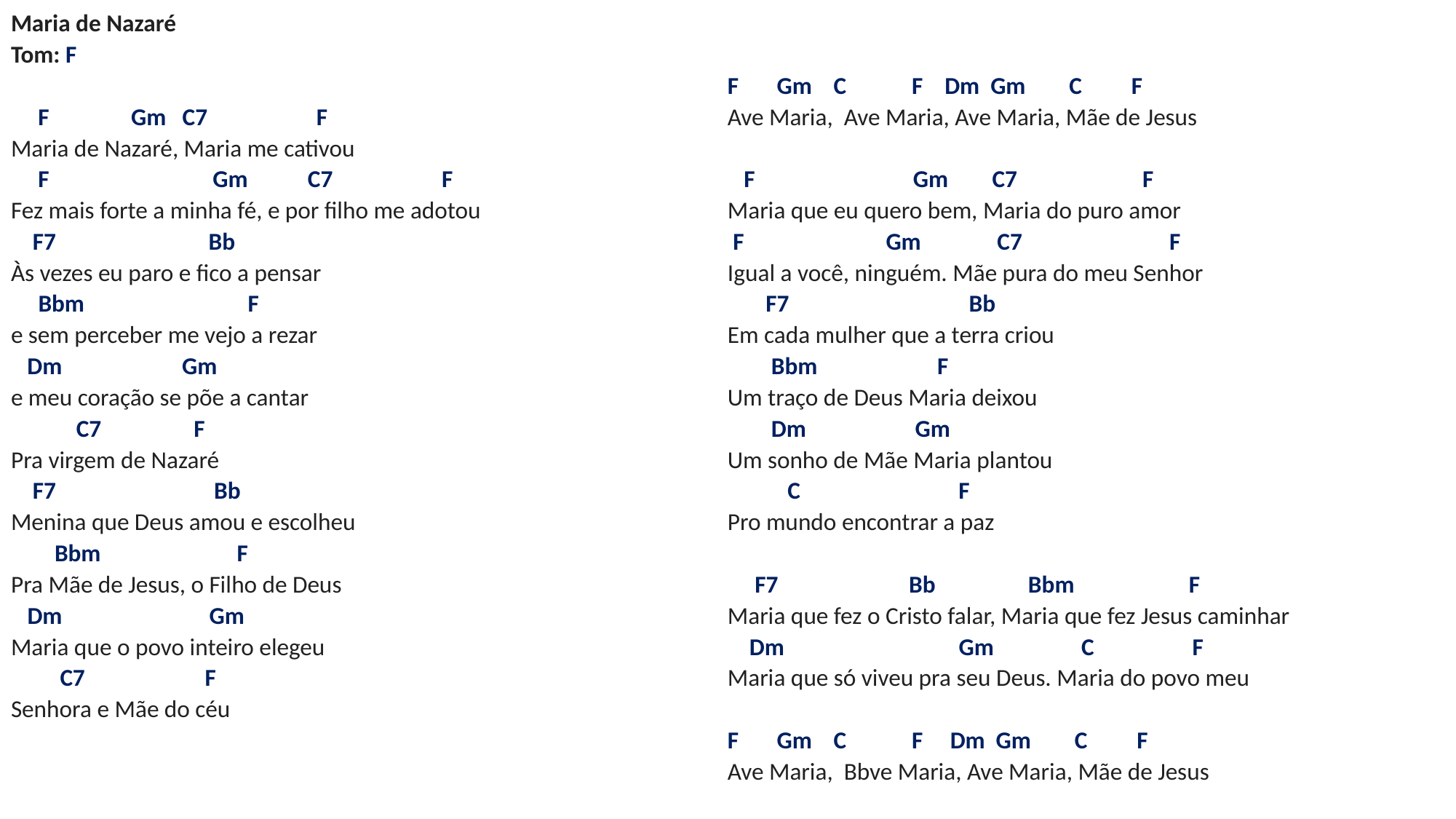

# Maria de Nazaré Tom: F   F               Gm   C7                    F Maria de Nazaré, Maria me cativou F                              Gm           C7                    F Fez mais forte a minha fé, e por filho me adotou F7                            Bb Às vezes eu paro e fico a pensar Bbm                              F e sem perceber me vejo a rezar Dm                      Gm e meu coração se põe a cantar C7                 F Pra virgem de Nazaré F7                             Bb Menina que Deus amou e escolheu Bbm                         F Pra Mãe de Jesus, o Filho de Deus Dm                           Gm Maria que o povo inteiro elegeu C7                      F Senhora e Mãe do céu   F       Gm    C            F    Dm  Gm        C         F Ave Maria,  Ave Maria, Ave Maria, Mãe de Jesus   F                             Gm        C7                       F Maria que eu quero bem, Maria do puro amor F                          Gm              C7                           F Igual a você, ninguém. Mãe pura do meu Senhor F7                                 Bb Em cada mulher que a terra criou Bbm                      F Um traço de Deus Maria deixou Dm                    Gm Um sonho de Mãe Maria plantou C                             F Pro mundo encontrar a paz   F7                        Bb                 Bbm                     F Maria que fez o Cristo falar, Maria que fez Jesus caminhar Dm                                Gm                C                  F Maria que só viveu pra seu Deus. Maria do povo meu F       Gm    C            F     Dm  Gm        C         F Ave Maria,  Bbve Maria, Ave Maria, Mãe de Jesus